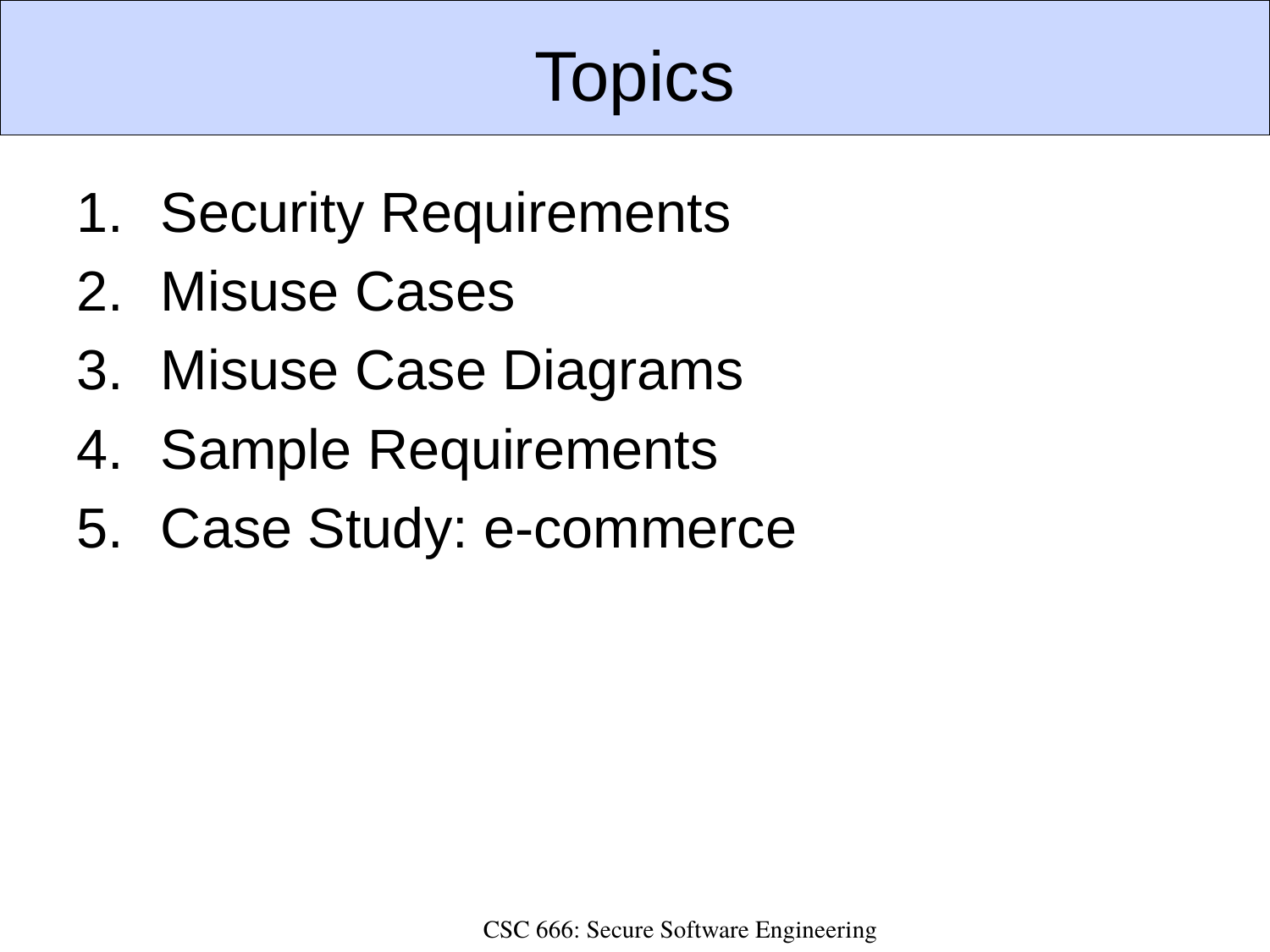

# Topics
Security Requirements
Misuse Cases
Misuse Case Diagrams
Sample Requirements
Case Study: e-commerce
CSC 666: Secure Software Engineering